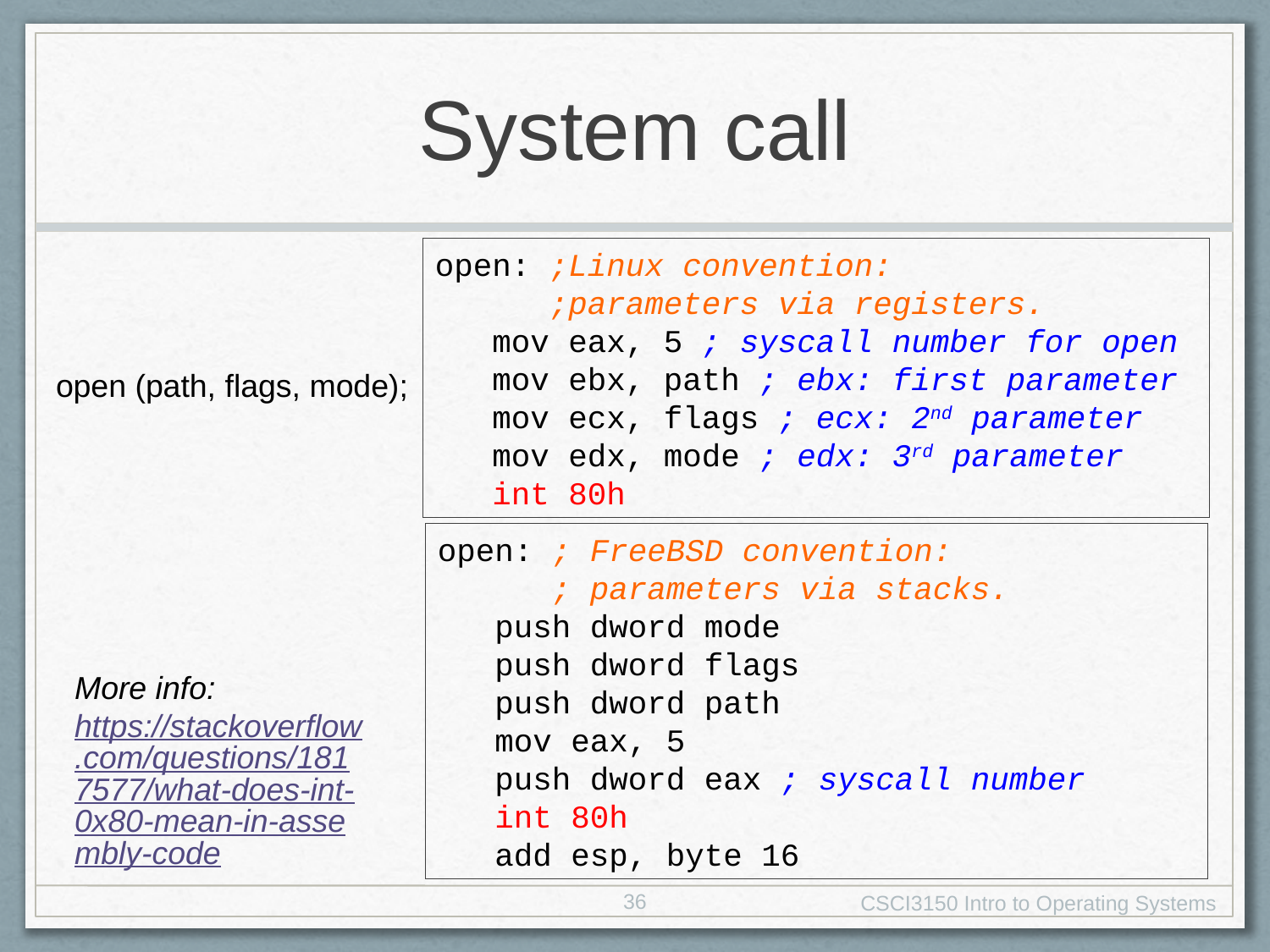

# System call
open: ;Linux convention:
      ;parameters via registers.
   mov eax, 5 ; syscall number for open
   mov ebx, path ; ebx: first parameter
   mov ecx, flags ; ecx: 2nd parameter
   mov edx, mode ; edx: 3rd parameter
   int 80h
open (path, flags, mode);
open: ; FreeBSD convention:
      ; parameters via stacks.
   push dword mode
   push dword flags
   push dword path
   mov eax, 5
   push dword eax ; syscall number
   int 80h
   add esp, byte 16
More info:
https://stackoverflow.com/questions/1817577/what-does-int-0x80-mean-in-assembly-code
36
CSCI3150 Intro to Operating Systems